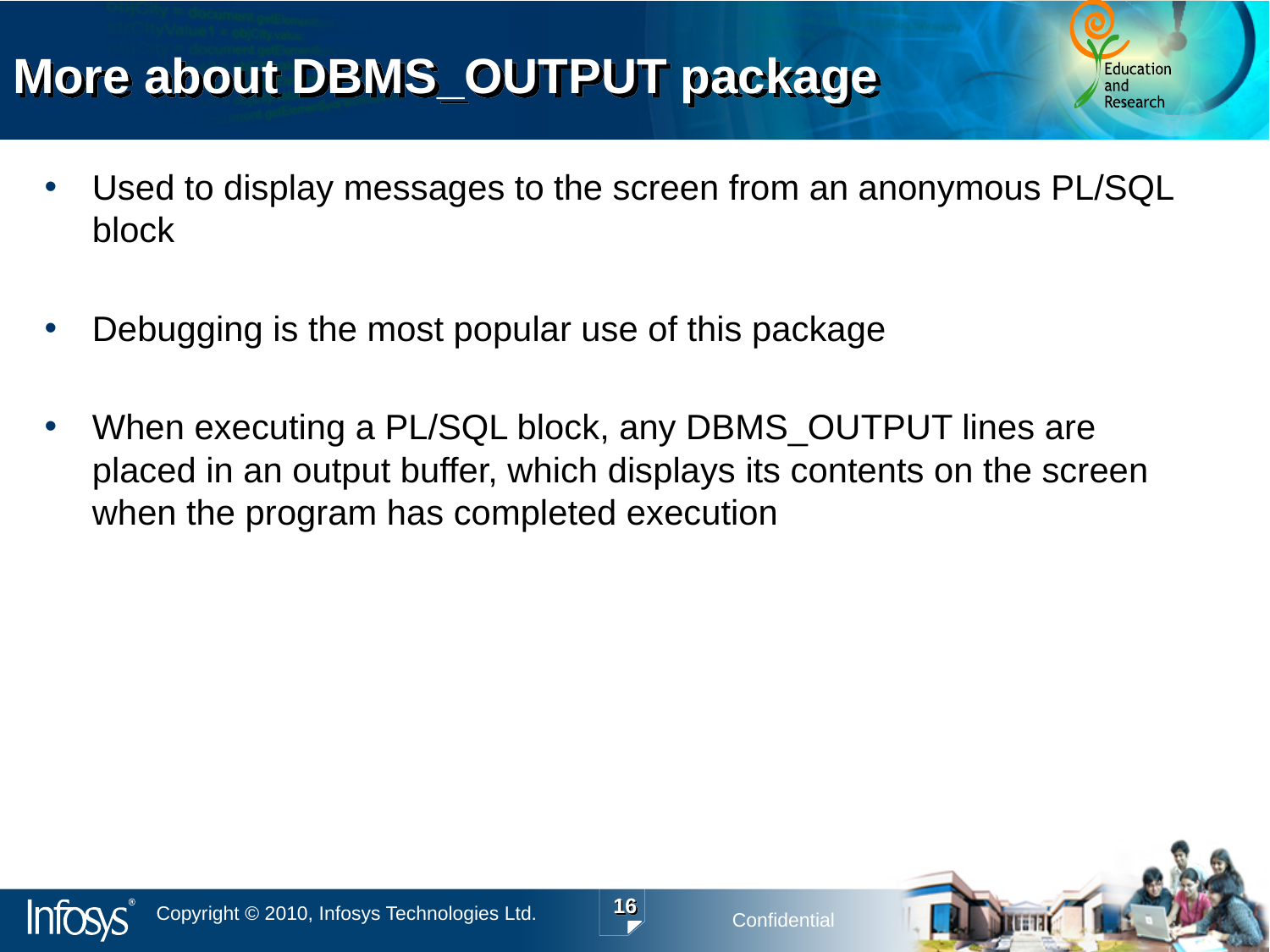

# More about DBMS_OUTPUT package
Used to display messages to the screen from an anonymous PL/SQL block

Debugging is the most popular use of this package

When executing a PL/SQL block, any DBMS_OUTPUT lines are placed in an output buffer, which displays its contents on the screen when the program has completed execution

16